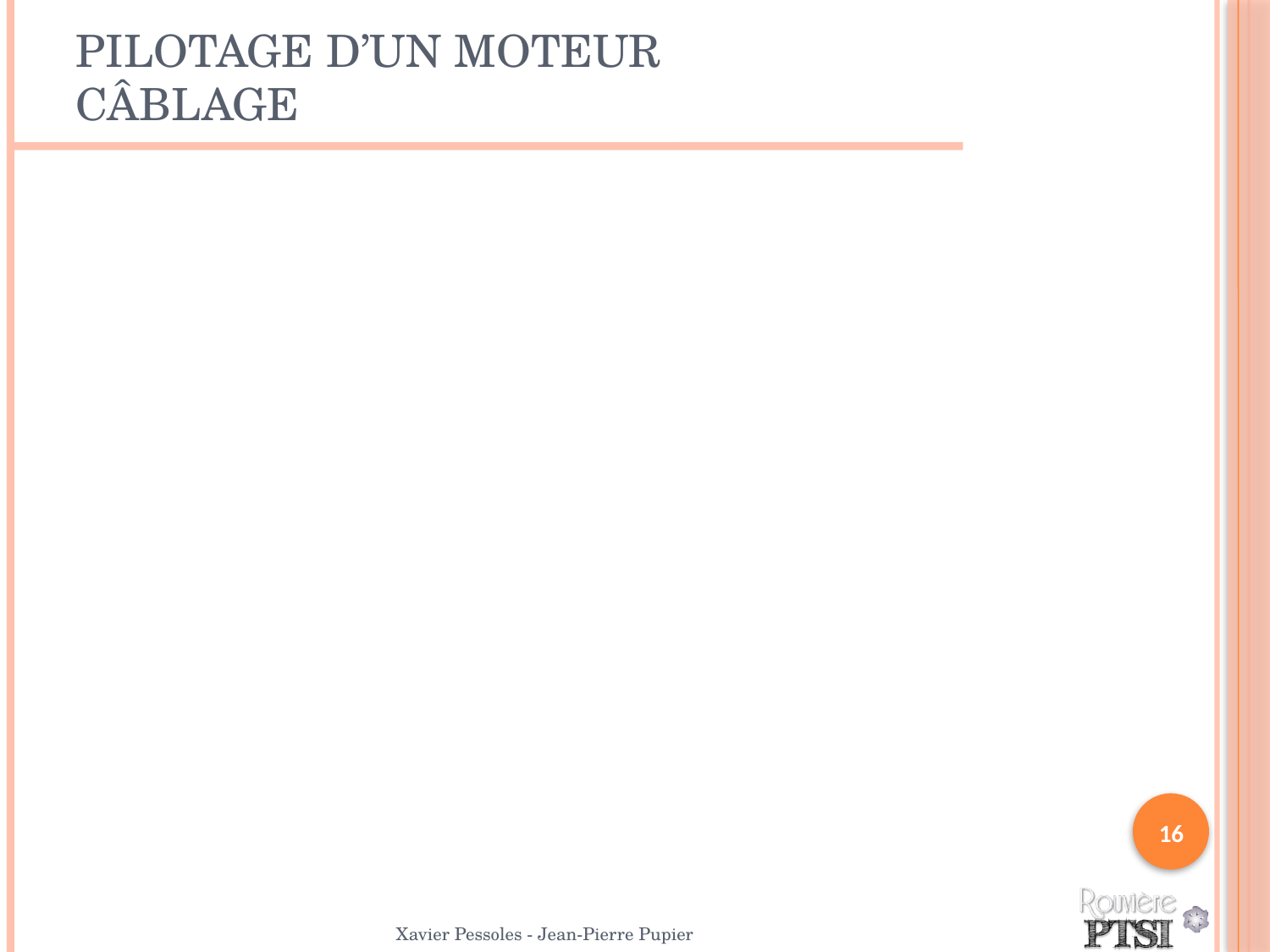

# Pilotage d’un moteur Câblage

16
Xavier Pessoles - Jean-Pierre Pupier